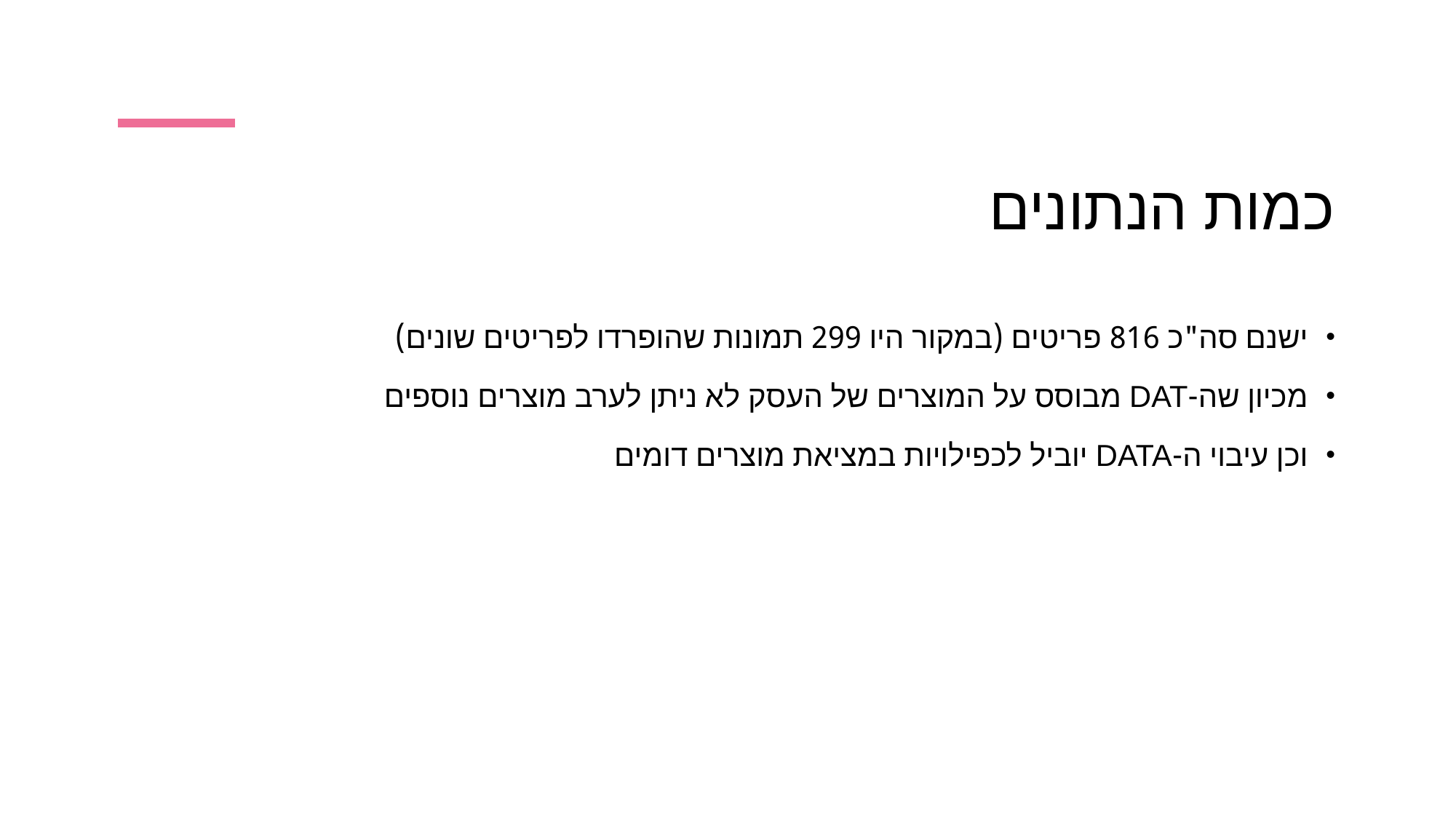

# כמות הנתונים
ישנם סה"כ 816 פריטים (במקור היו 299 תמונות שהופרדו לפריטים שונים)
מכיון שה-DAT מבוסס על המוצרים של העסק לא ניתן לערב מוצרים נוספים
וכן עיבוי ה-DATA יוביל לכפילויות במציאת מוצרים דומים